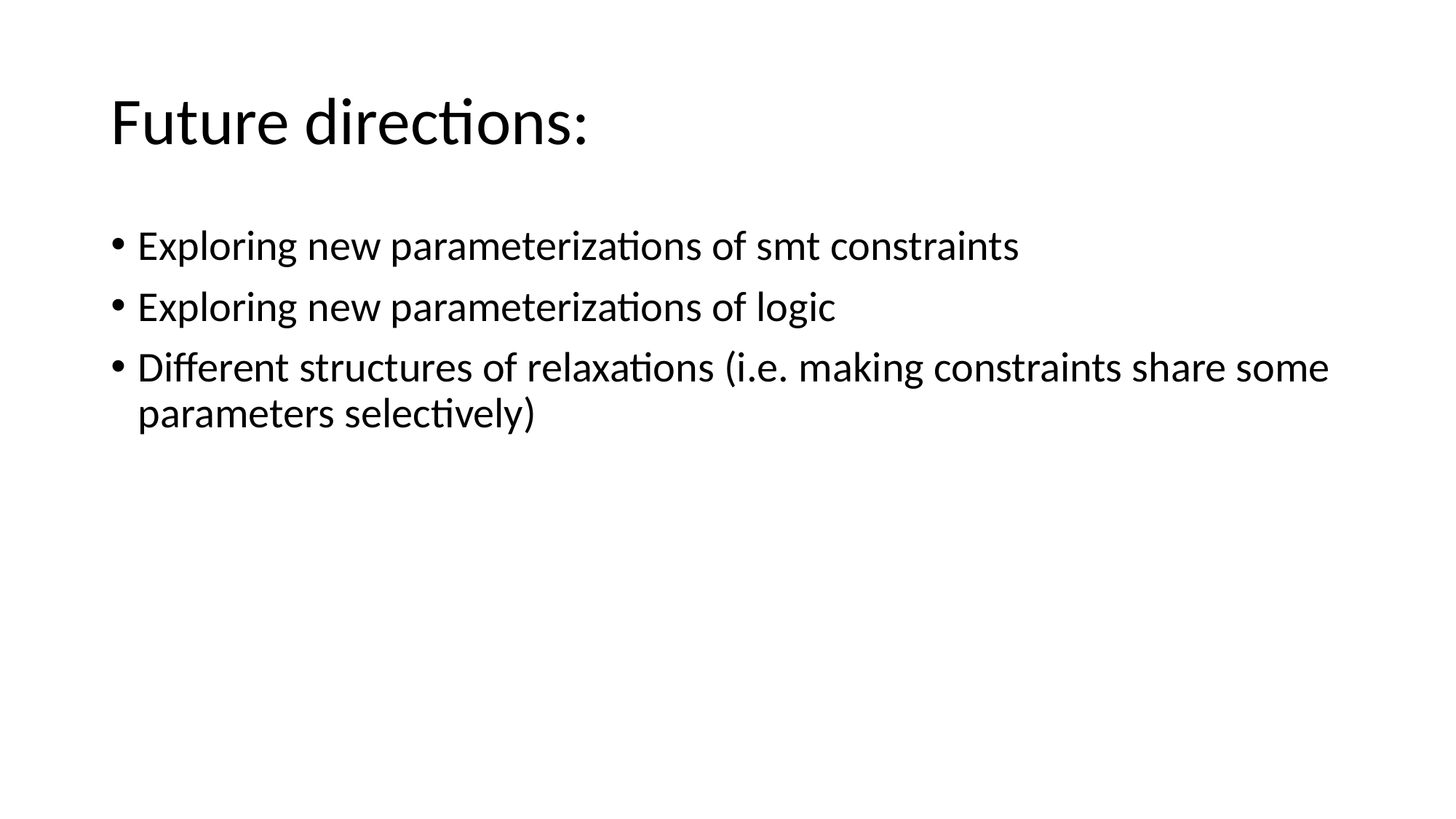

# Future directions:
Exploring new parameterizations of smt constraints
Exploring new parameterizations of logic
Different structures of relaxations (i.e. making constraints share some parameters selectively)